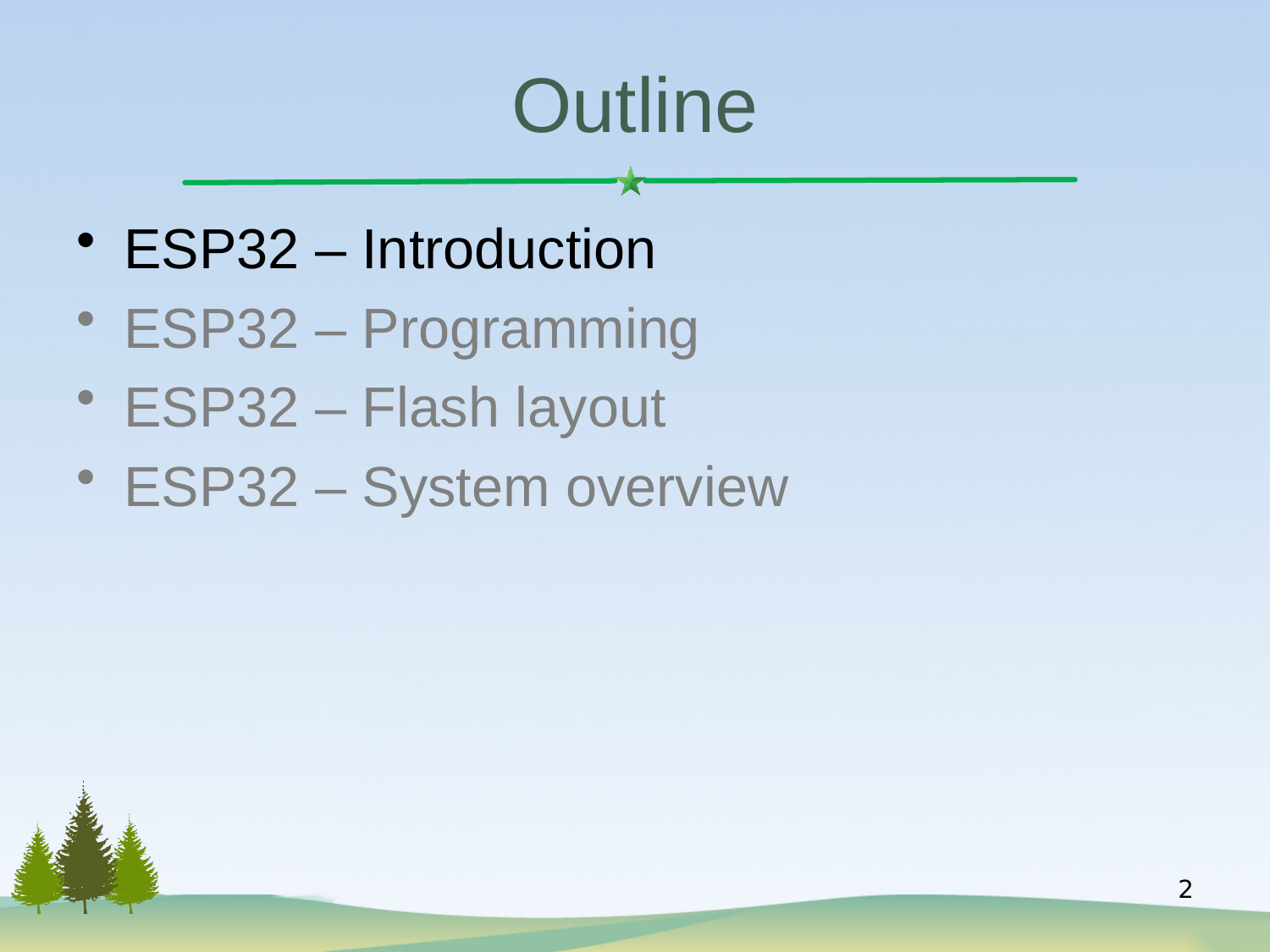

# Outline
ESP32 – Introduction
ESP32 – Programming
ESP32 – Flash layout
ESP32 – System overview

2